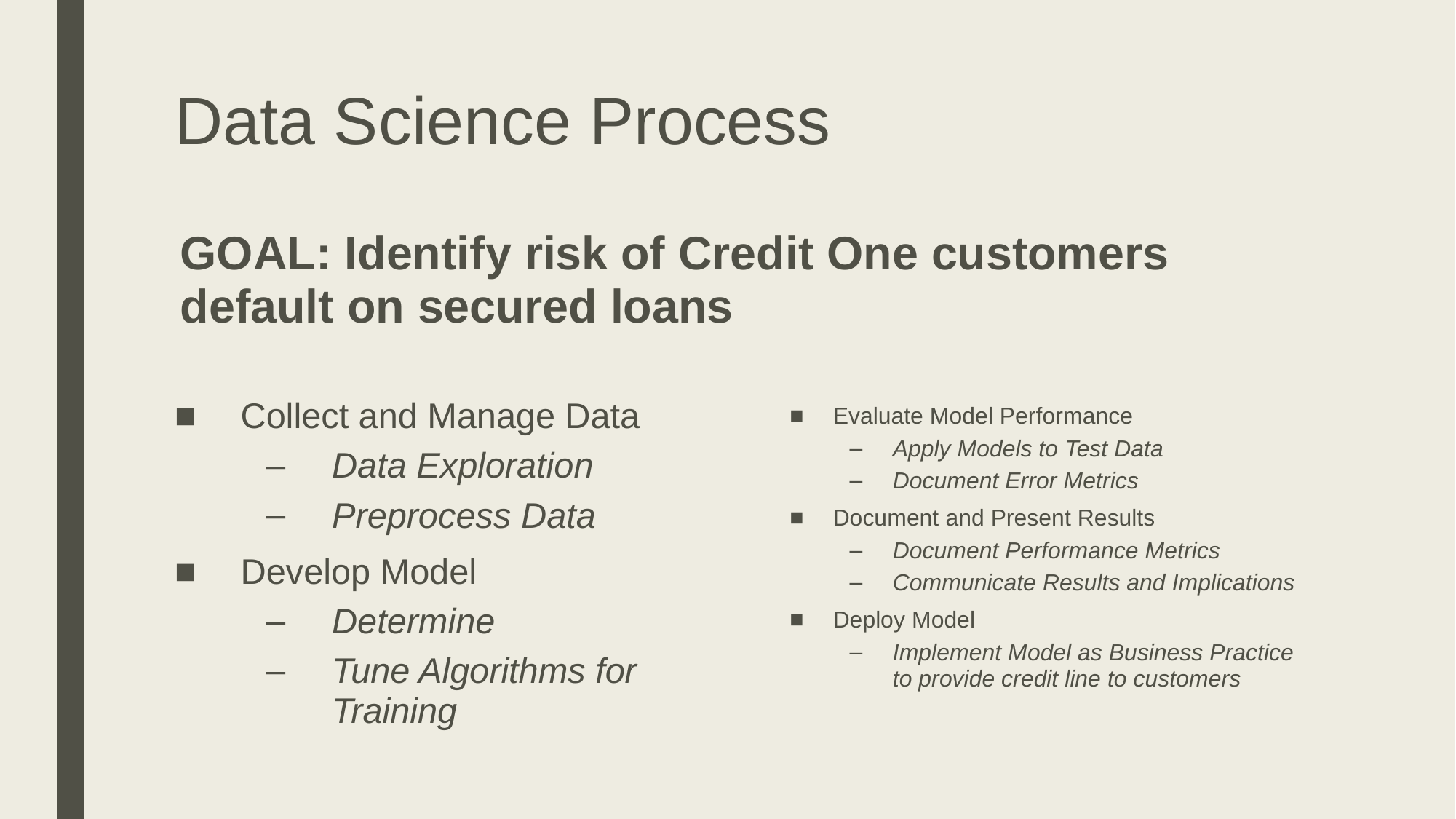

# Data Science Process
GOAL: Identify risk of Credit One customers default on secured loans

Collect and Manage Data
Data Exploration
Preprocess Data
Develop Model
Determine
Tune Algorithms for Training

Evaluate Model Performance
Apply Models to Test Data
Document Error Metrics
Document and Present Results
Document Performance Metrics
Communicate Results and Implications
Deploy Model
Implement Model as Business Practice to provide credit line to customers